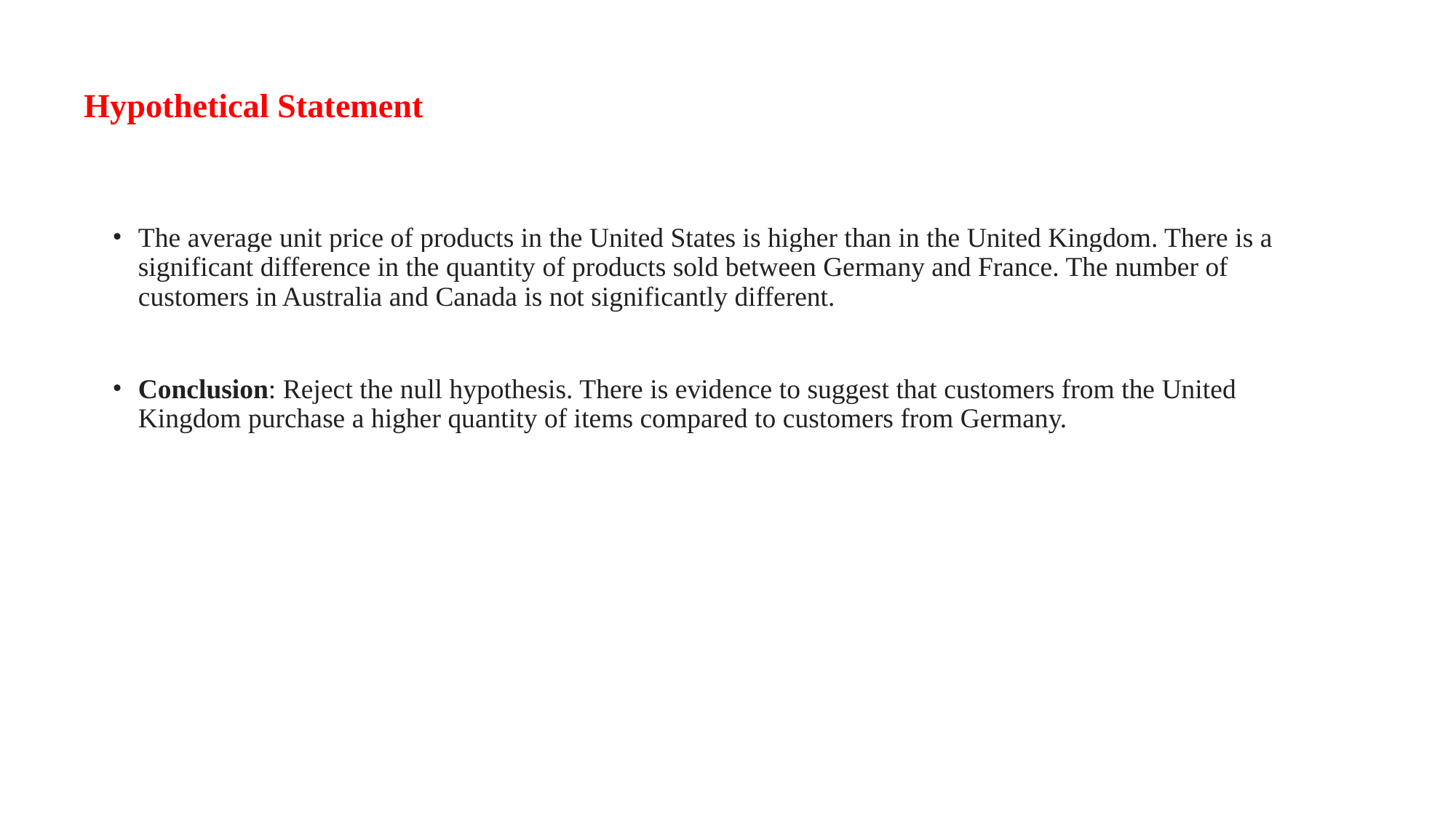

# Hypothetical Statement

The average unit price of products in the United States is higher than in the United Kingdom. There is a significant difference in the quantity of products sold between Germany and France. The number of customers in Australia and Canada is not significantly different.

Conclusion: Reject the null hypothesis. There is evidence to suggest that customers from the United Kingdom purchase a higher quantity of items compared to customers from Germany.